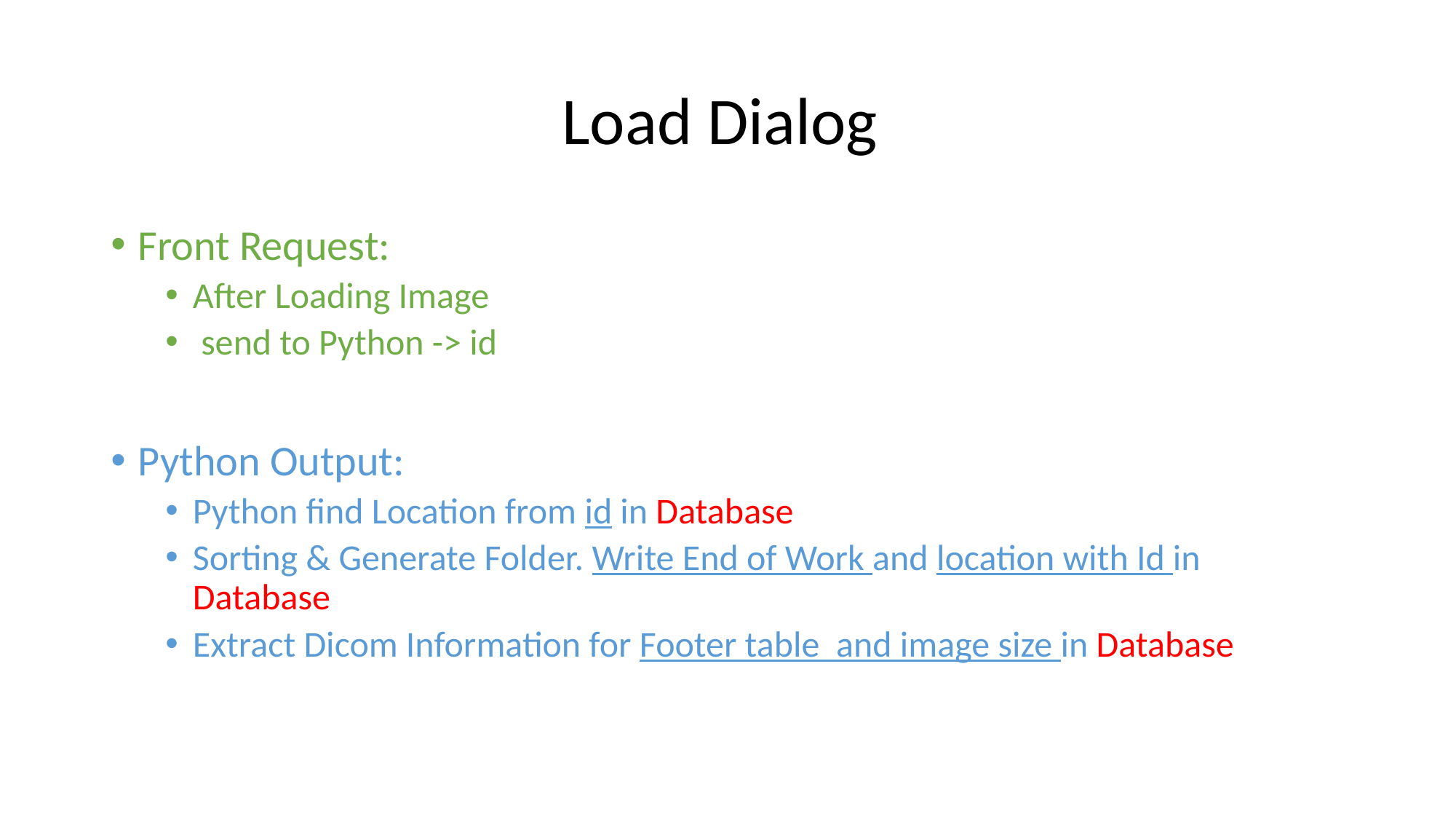

# Load Dialog
Front Request:
After Loading Image
 send to Python -> id

Python Output:
Python find Location from id in Database
Sorting & Generate Folder. Write End of Work and location with Id in Database
Extract Dicom Information for Footer table  and image size in Database